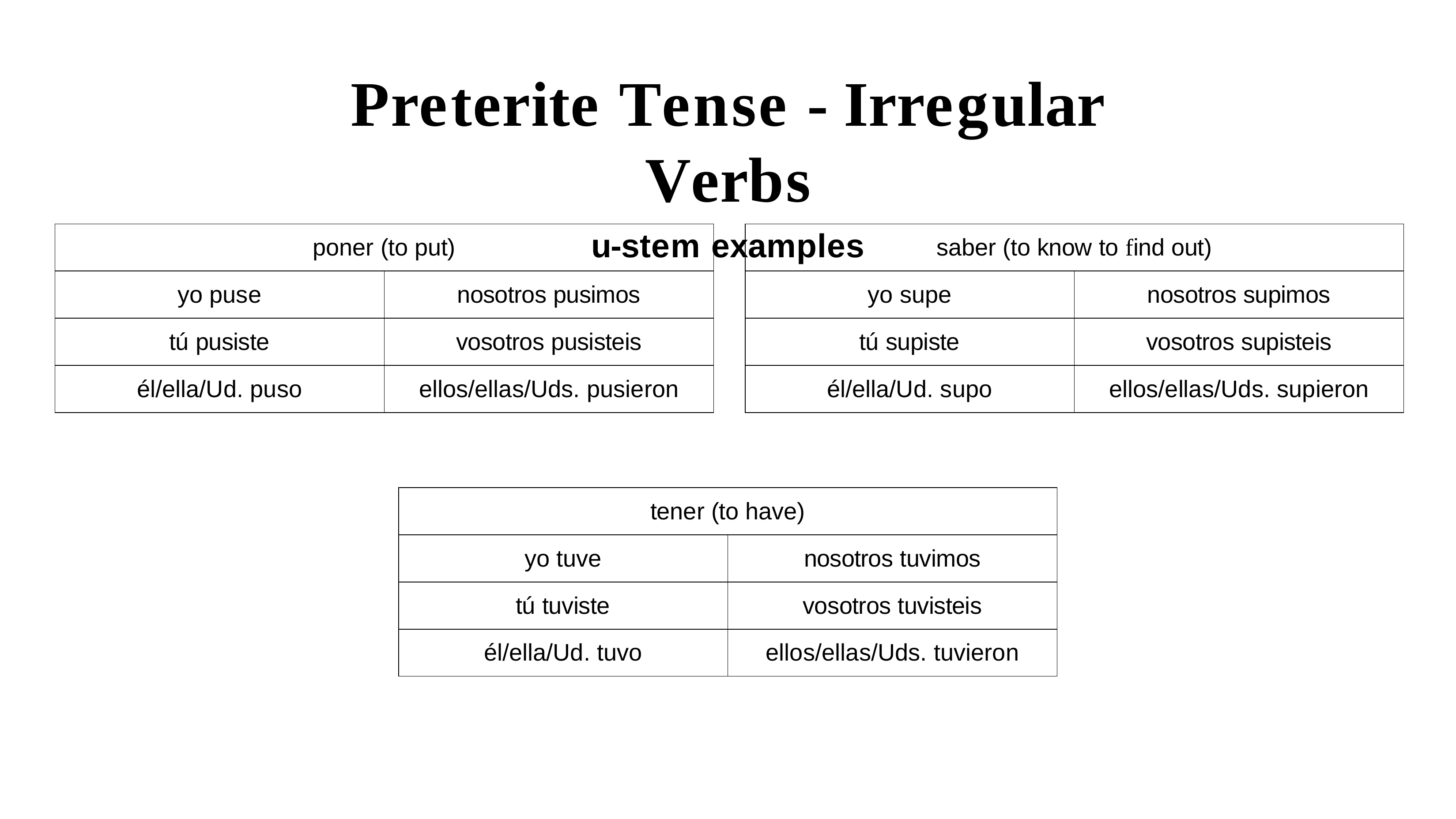

# Preterite Tense - Irregular Verbs
u-stem examples
| poner (to put) |  |
| --- | --- |
| yo puse | nosotros pusimos |
| tú pusiste | vosotros pusisteis |
| él/ella/Ud. puso | ellos/ellas/Uds. pusieron |
| saber (to know to find out) |  |
| --- | --- |
| yo supe | nosotros supimos |
| tú supiste | vosotros supisteis |
| él/ella/Ud. supo | ellos/ellas/Uds. supieron |
| tener (to have) |  |
| --- | --- |
| yo tuve | nosotros tuvimos |
| tú tuviste | vosotros tuvisteis |
| él/ella/Ud. tuvo | ellos/ellas/Uds. tuvieron |